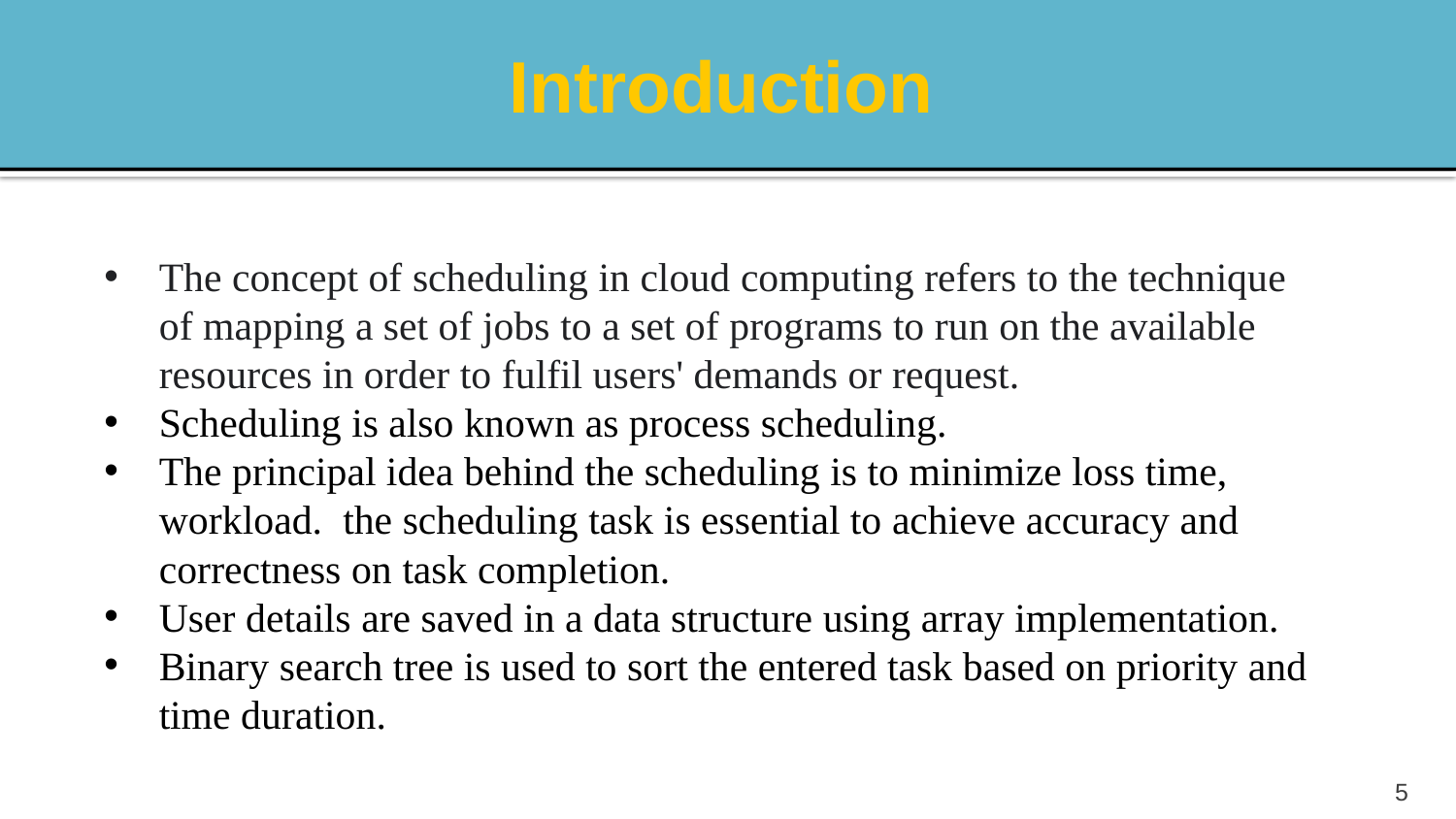

# Introduction

The concept of scheduling in cloud computing refers to the technique of mapping a set of jobs to a set of programs to run on the available resources in order to fulfil users' demands or request.
Scheduling is also known as process scheduling.
The principal idea behind the scheduling is to minimize loss time, workload.  the scheduling task is essential to achieve accuracy and correctness on task completion.
User details are saved in a data structure using array implementation.
Binary search tree is used to sort the entered task based on priority and time duration.

5